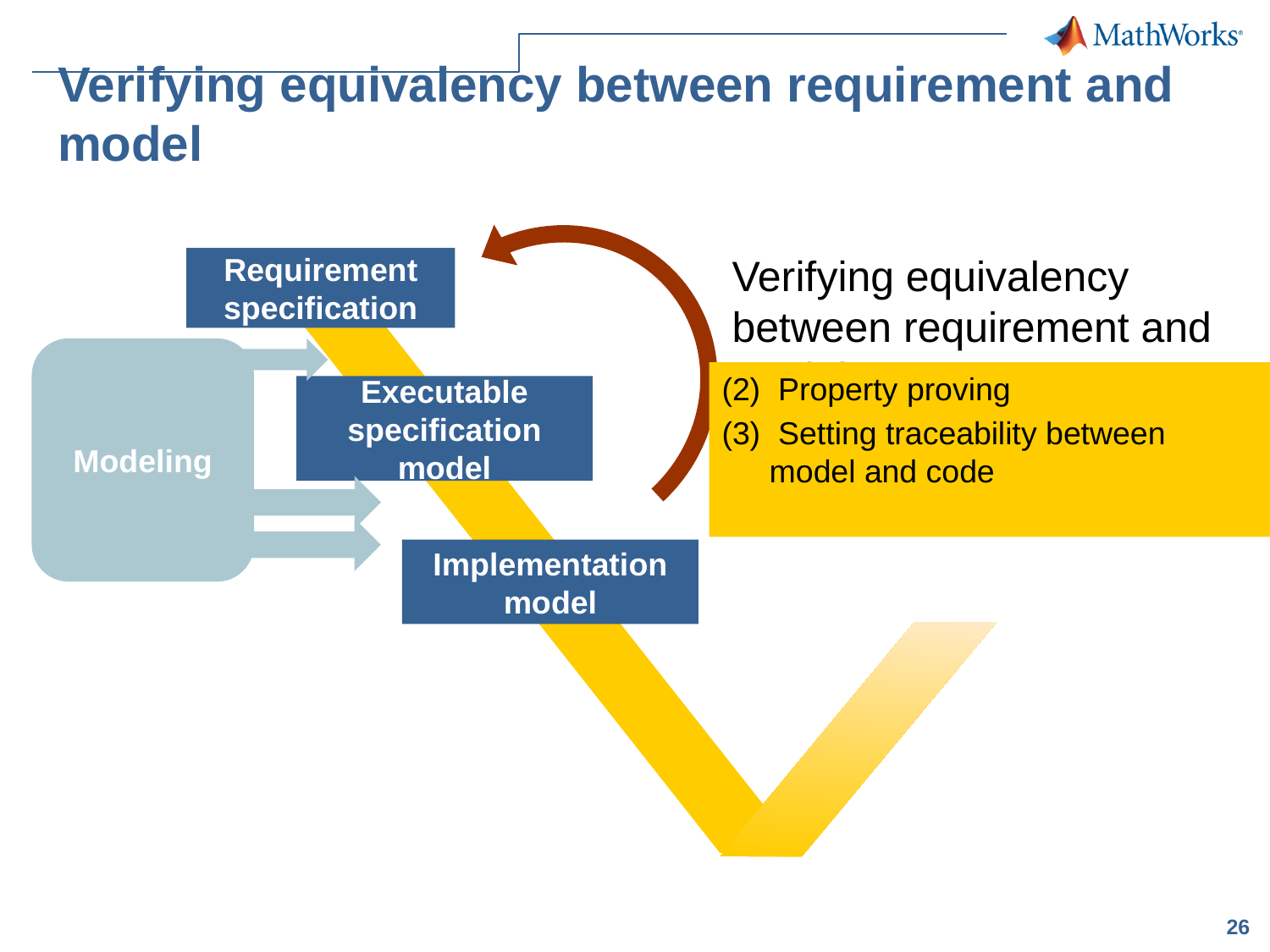

# Verifying equivalency between requirement and model

Verifying equivalency between requirement and model
Requirement specification

Modeling

(2)  Property proving
(3)  Setting traceability between model and code
Executable specification model

Implementation model